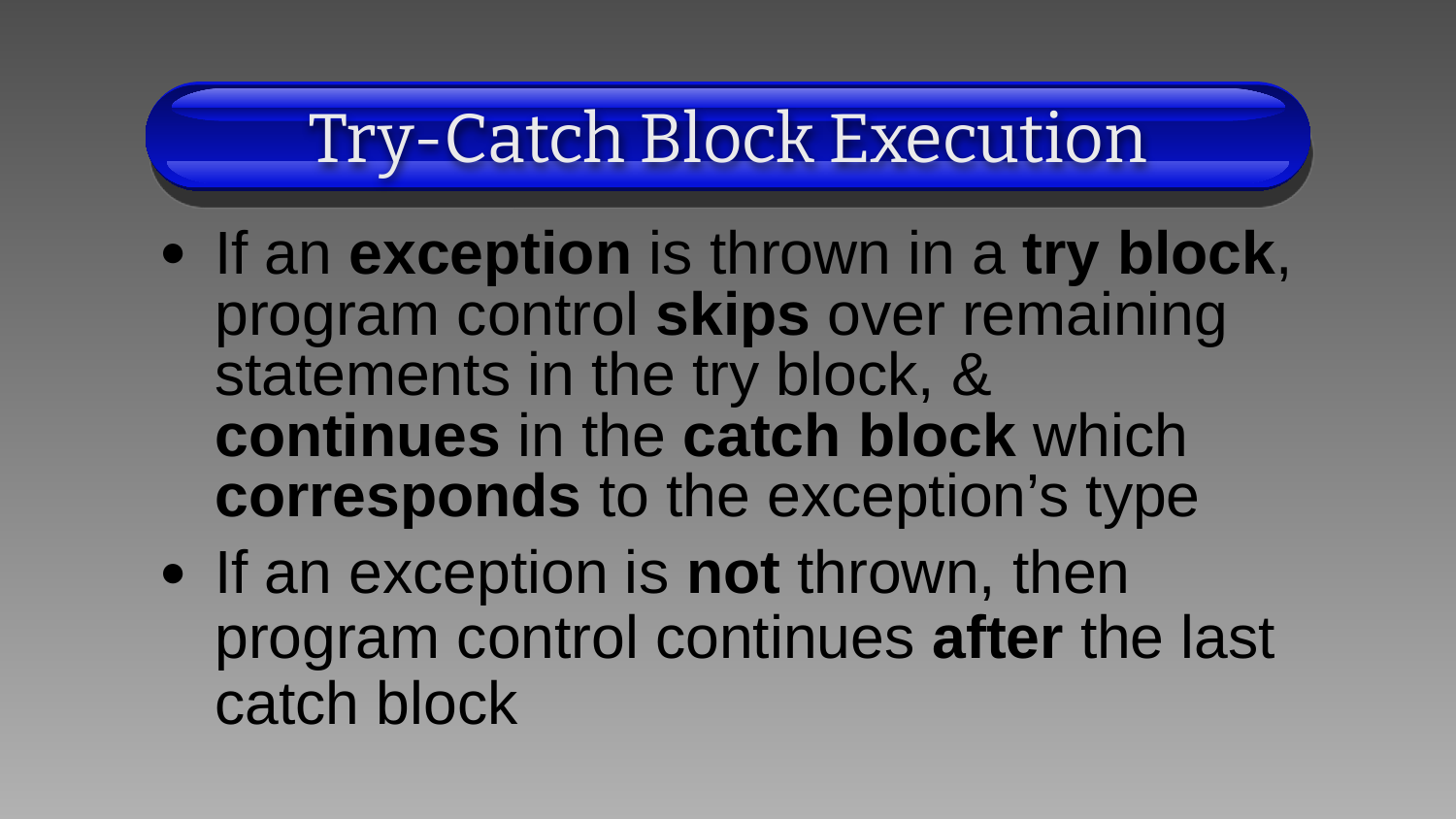

# Try-Catch Block Execution
If an exception is thrown in a try block, program control skips over remaining statements in the try block, & continues in the catch block which corresponds to the exception’s type
If an exception is not thrown, then program control continues after the last catch block